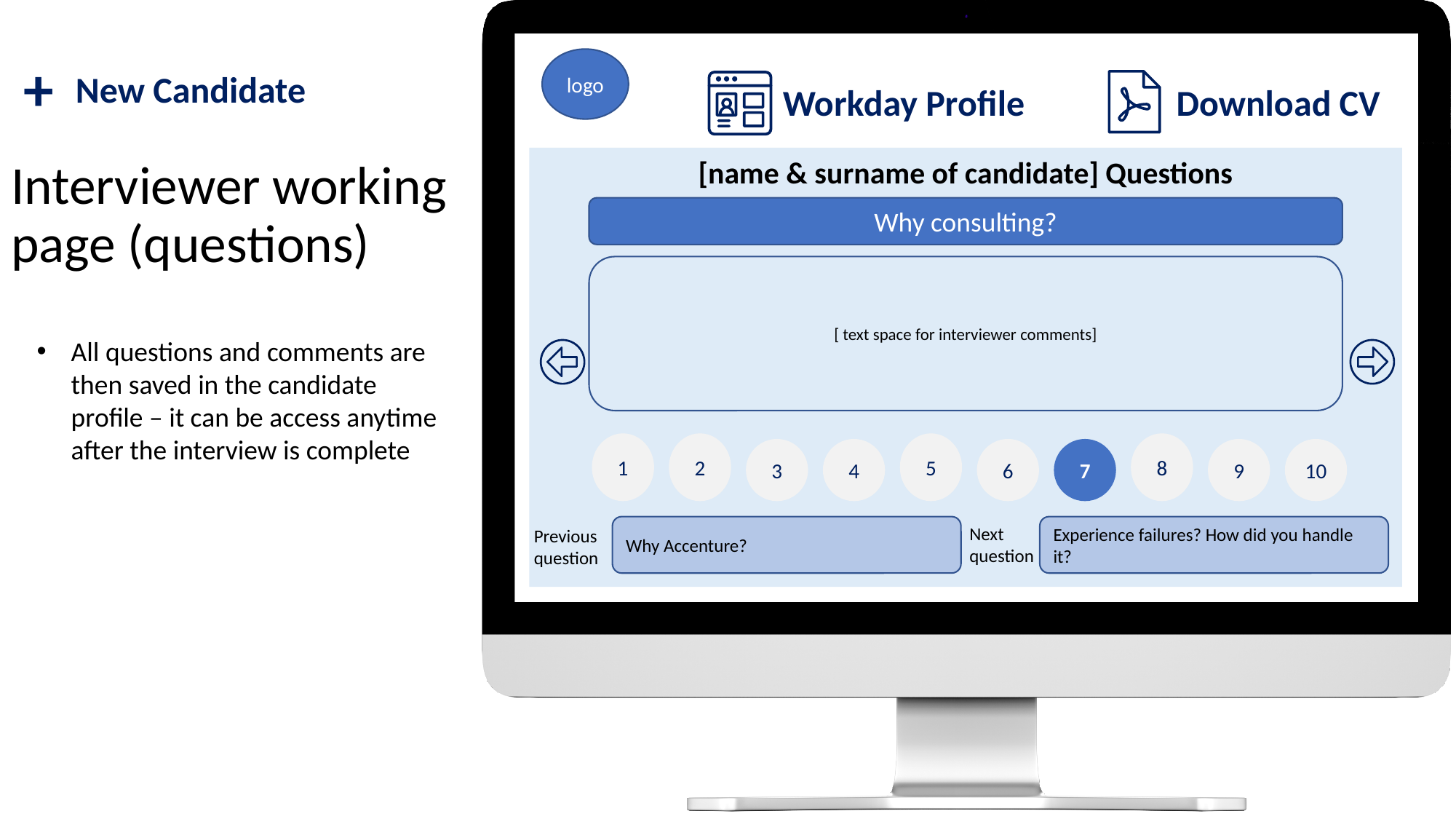

logo
+
New Candidate

Workday Profile
Download CV
# Interviewer working page (questions)
[name & surname of candidate] Questions
Why consulting?
[ text space for interviewer comments]
All questions and comments are then saved in the candidate profile – it can be access anytime after the interview is complete

1
2
5
8
3
4
6
7
9
10
Why Accenture?
Experience failures? How did you handle it?
Next
question
Previous
question